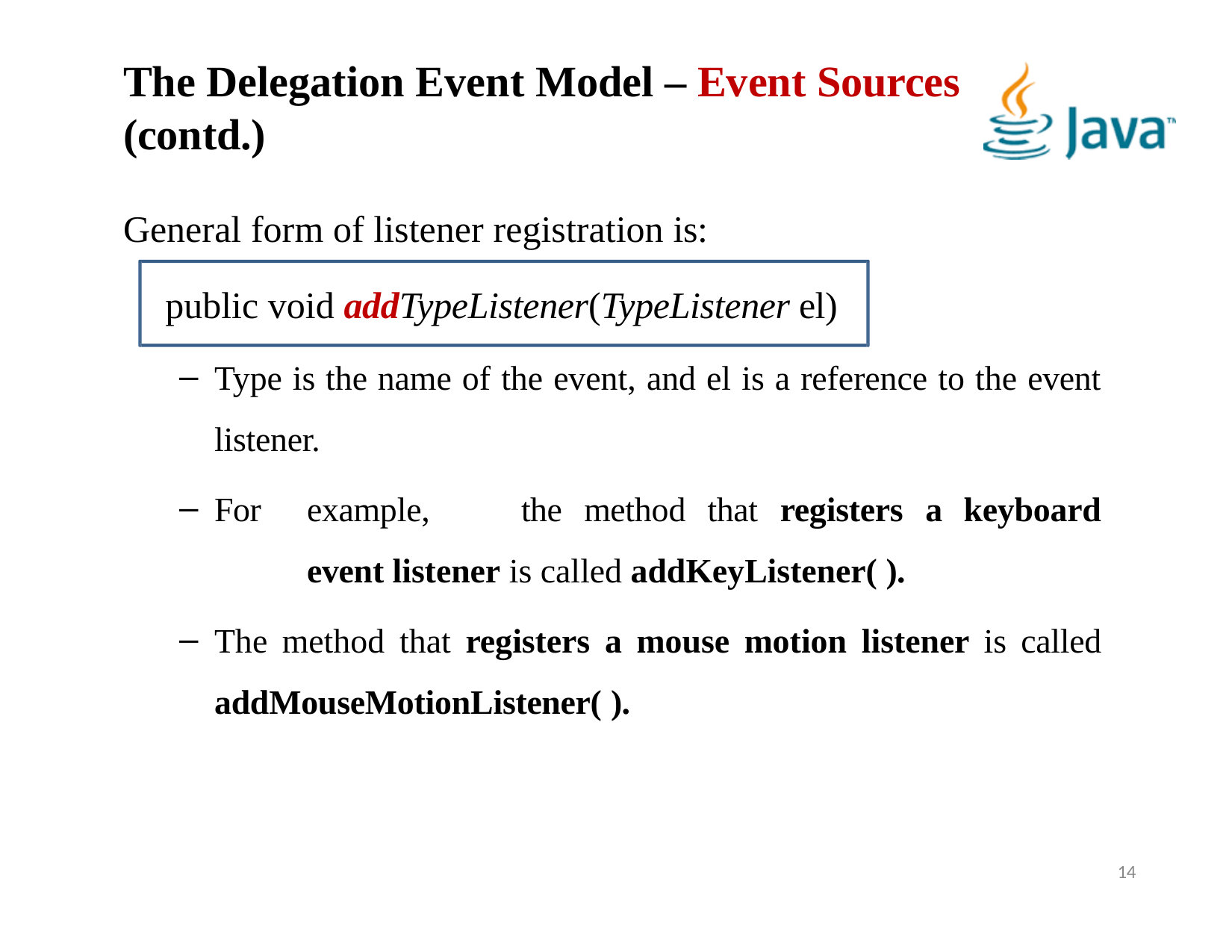

# The Delegation Event Model – Event Sources (contd.)
General form of listener registration is:
public void addTypeListener(TypeListener el)
Type is the name of the event, and el is a reference to the event listener.
For	example,	the	method	that	registers	a	keyboard	event listener is called addKeyListener( ).
The method that registers a mouse motion listener is called
addMouseMotionListener( ).

14